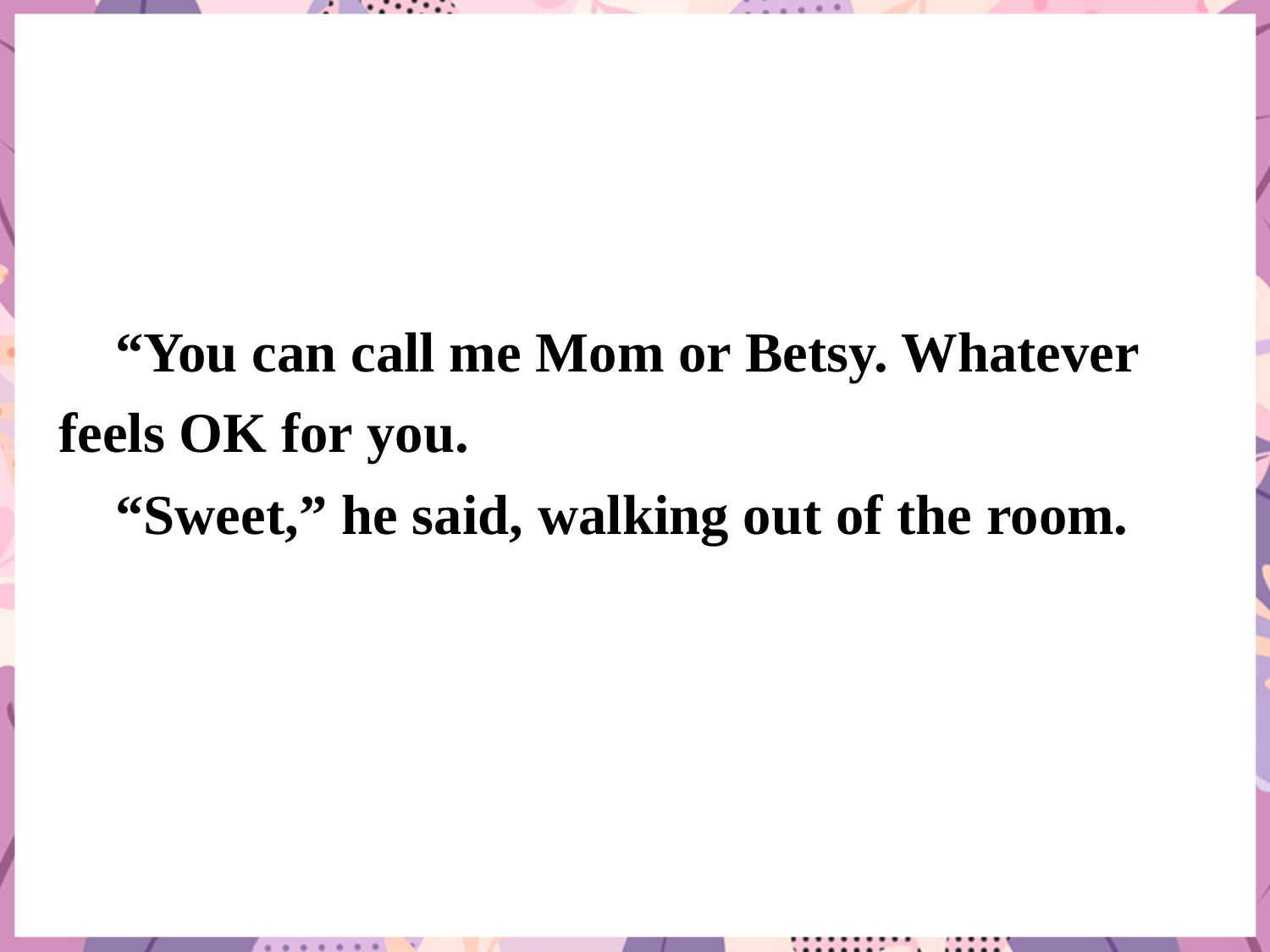

“You can call me Mom or Betsy. Whatever feels OK for you.
    “Sweet,” he said, walking out of the room.